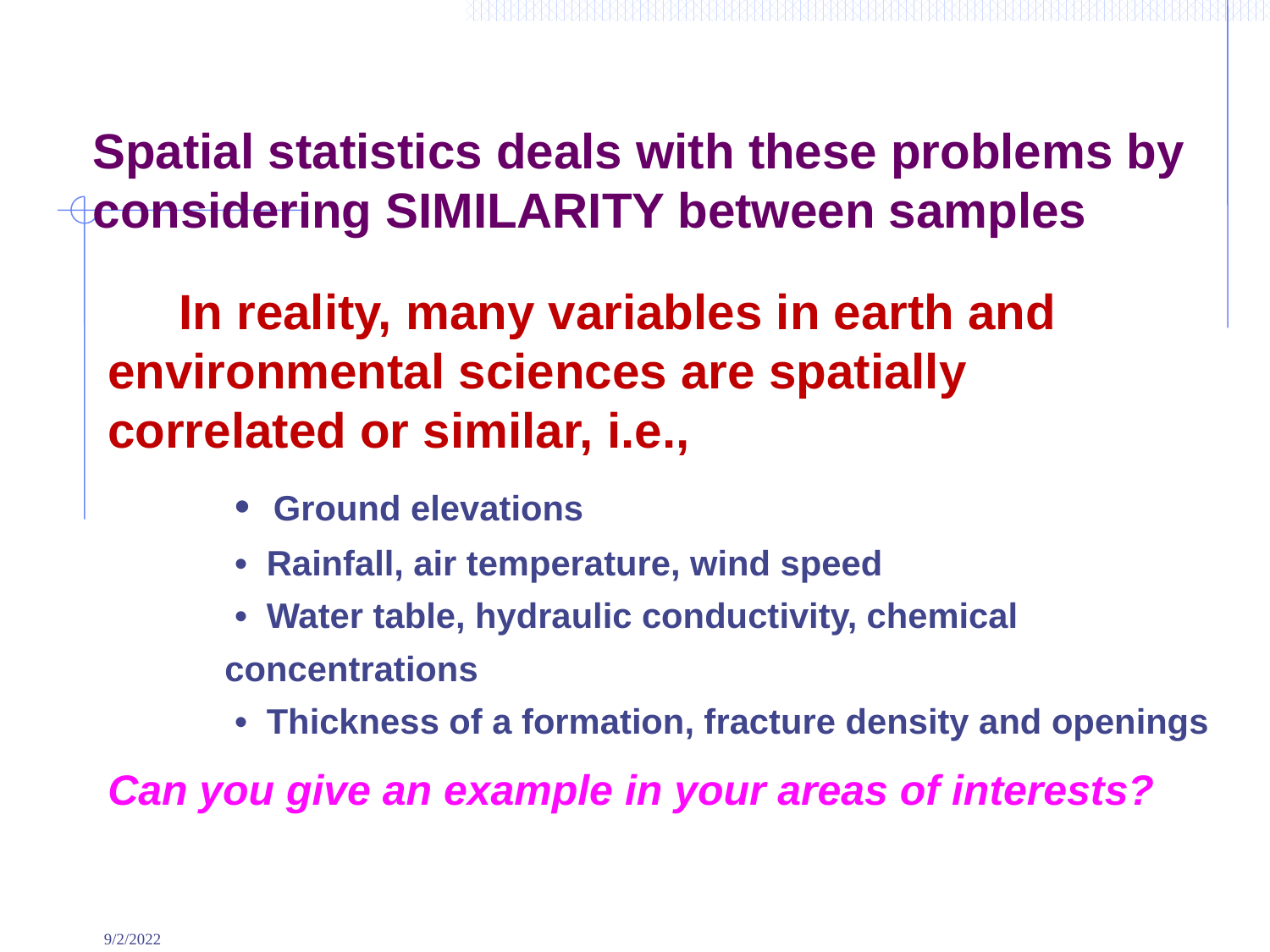

# Spatial statistics deals with these problems by considering SIMILARITY between samples
      In reality, many variables in earth and environmental sciences are spatially correlated or similar, i.e.,
	•  Ground elevations
   	•  Rainfall, air temperature, wind speed
	•  Water table, hydraulic conductivity, chemical
            concentrations
	•  Thickness of a formation, fracture density and openings
Can you give an example in your areas of interests?

9/2/2022